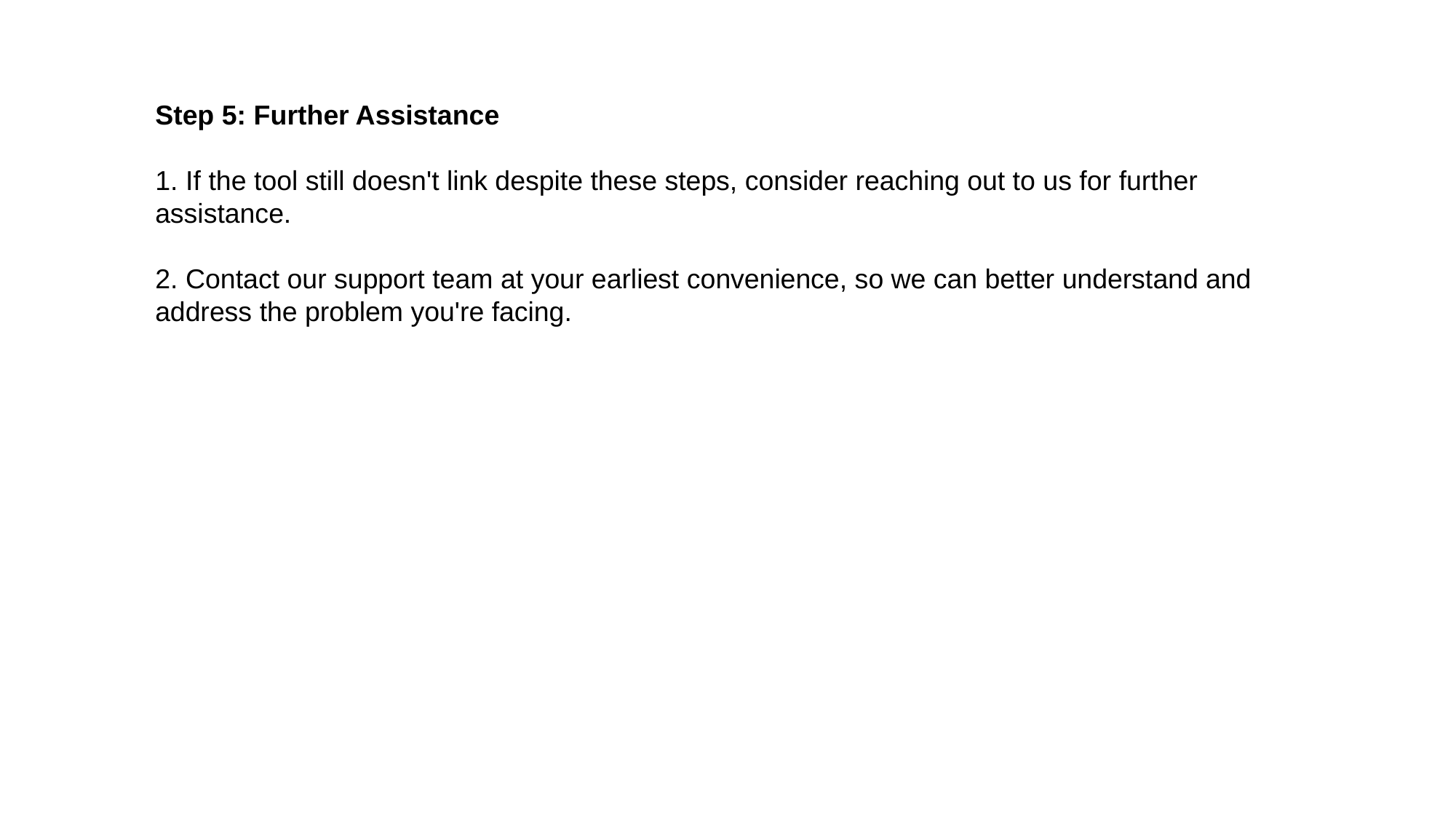

Step 5: Further Assistance

 If the tool still doesn't link despite these steps, consider reaching out to us for further assistance.

 Contact our support team at your earliest convenience, so we can better understand and address the problem you're facing.